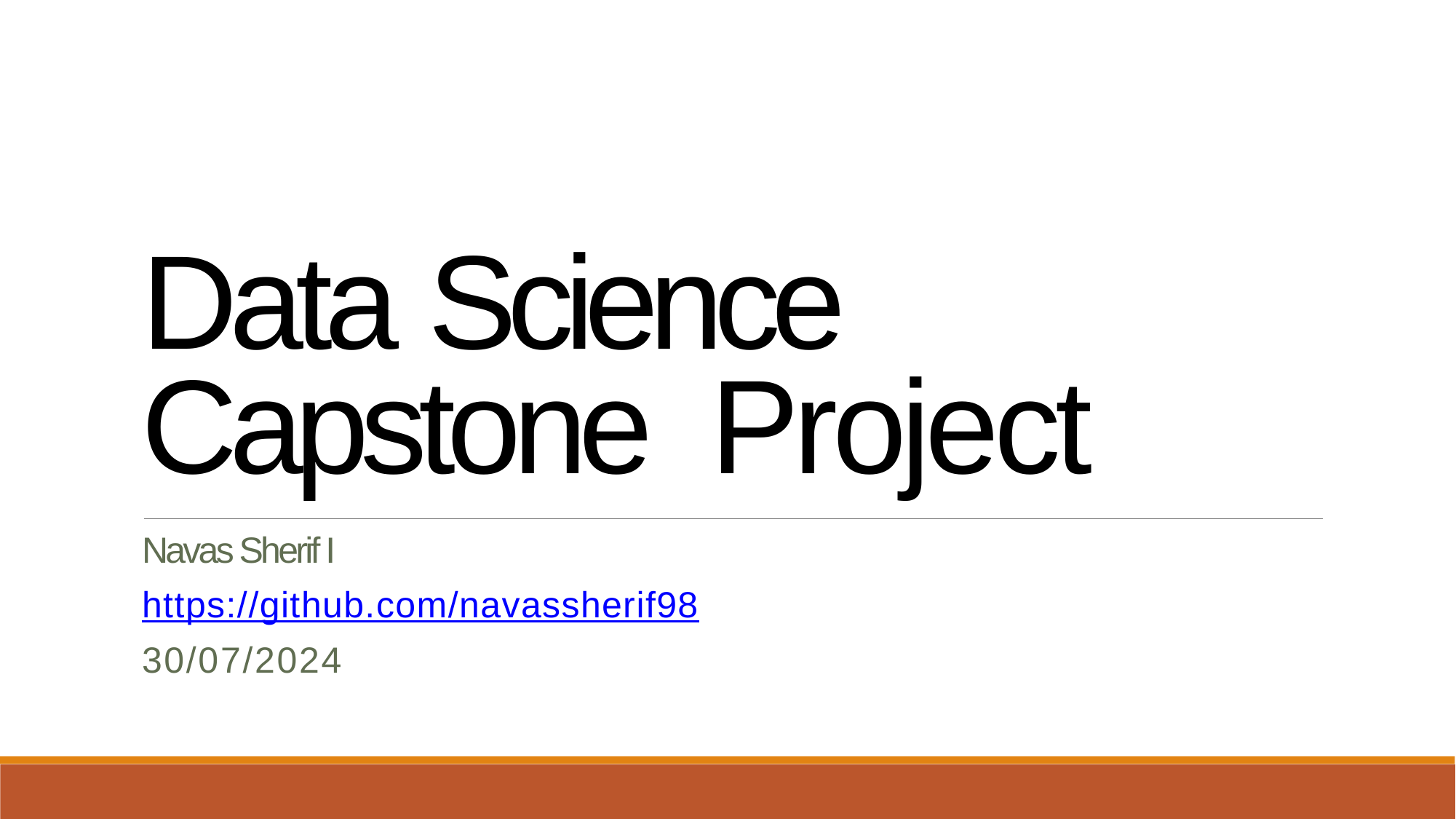

Data Science Capstone  Project
Navas Sherif I
https://github.com/navassherif98
30/07/2024